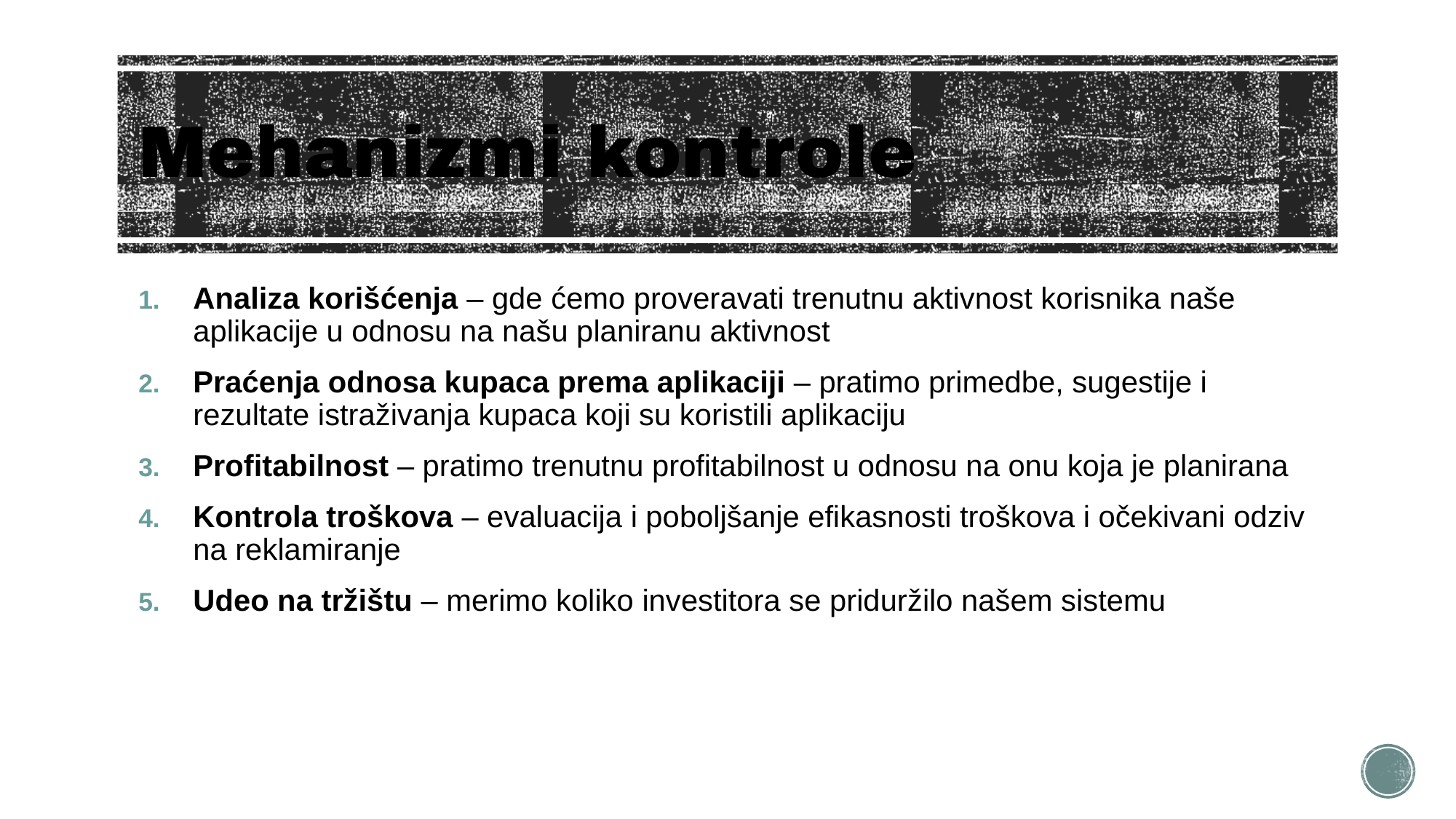

# Mehanizmi kontrole

Analiza korišćenja – gde ćemo proveravati trenutnu aktivnost korisnika naše aplikacije u odnosu na našu planiranu aktivnost
Praćenja odnosa kupaca prema aplikaciji – pratimo primedbe, sugestije i rezultate istraživanja kupaca koji su koristili aplikaciju
Profitabilnost – pratimo trenutnu profitabilnost u odnosu na onu koja je planirana
Kontrola troškova – evaluacija i poboljšanje efikasnosti troškova i očekivani odziv na reklamiranje
Udeo na tržištu – merimo koliko investitora se priduržilo našem sistemu